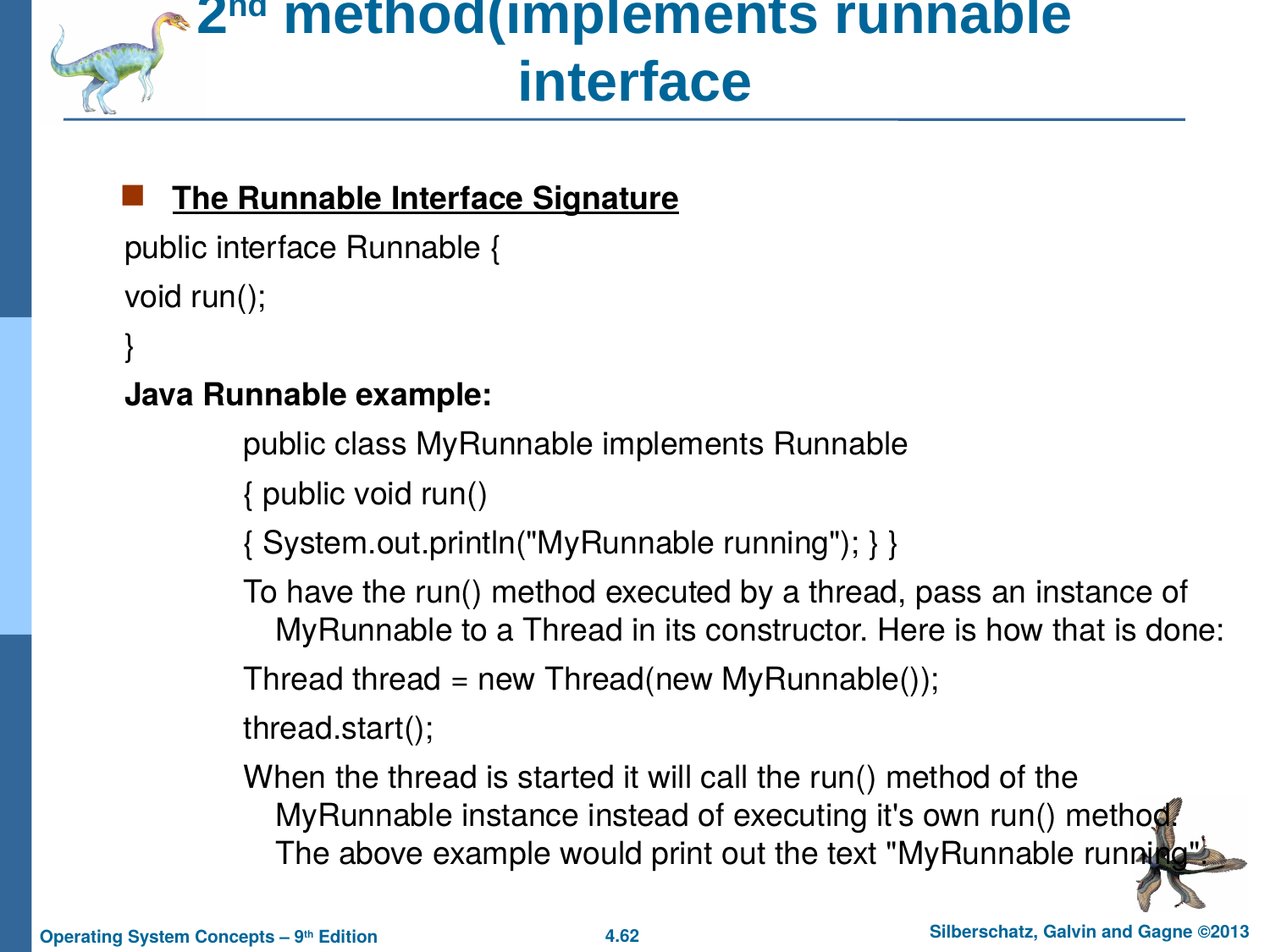

# 2nd method(implements runnable interface
The Runnable Interface Signature
public interface Runnable {
void run();
}
Java Runnable example:
public class MyRunnable implements Runnable
{ public void run()
{ System.out.println("MyRunnable running"); } }
To have the run() method executed by a thread, pass an instance of MyRunnable to a Thread in its constructor. Here is how that is done:
Thread thread = new Thread(new MyRunnable());
thread.start();
When the thread is started it will call the run() method of the MyRunnable instance instead of executing it's own run() method. The above example would print out the text "MyRunnable running".